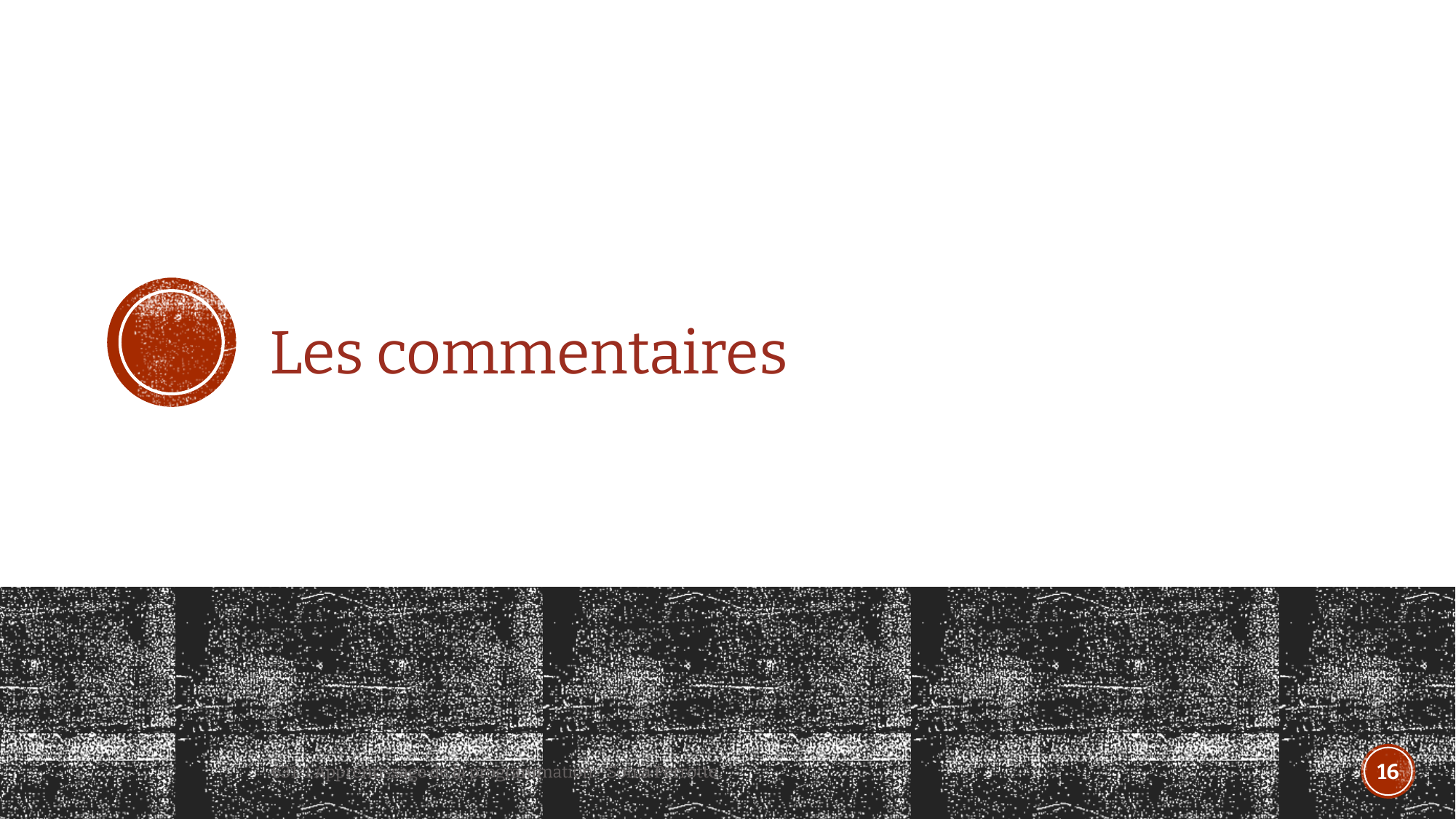

# Les commentaires

631-1 Apprentissage de la programmation - Sonia Perrotte
16